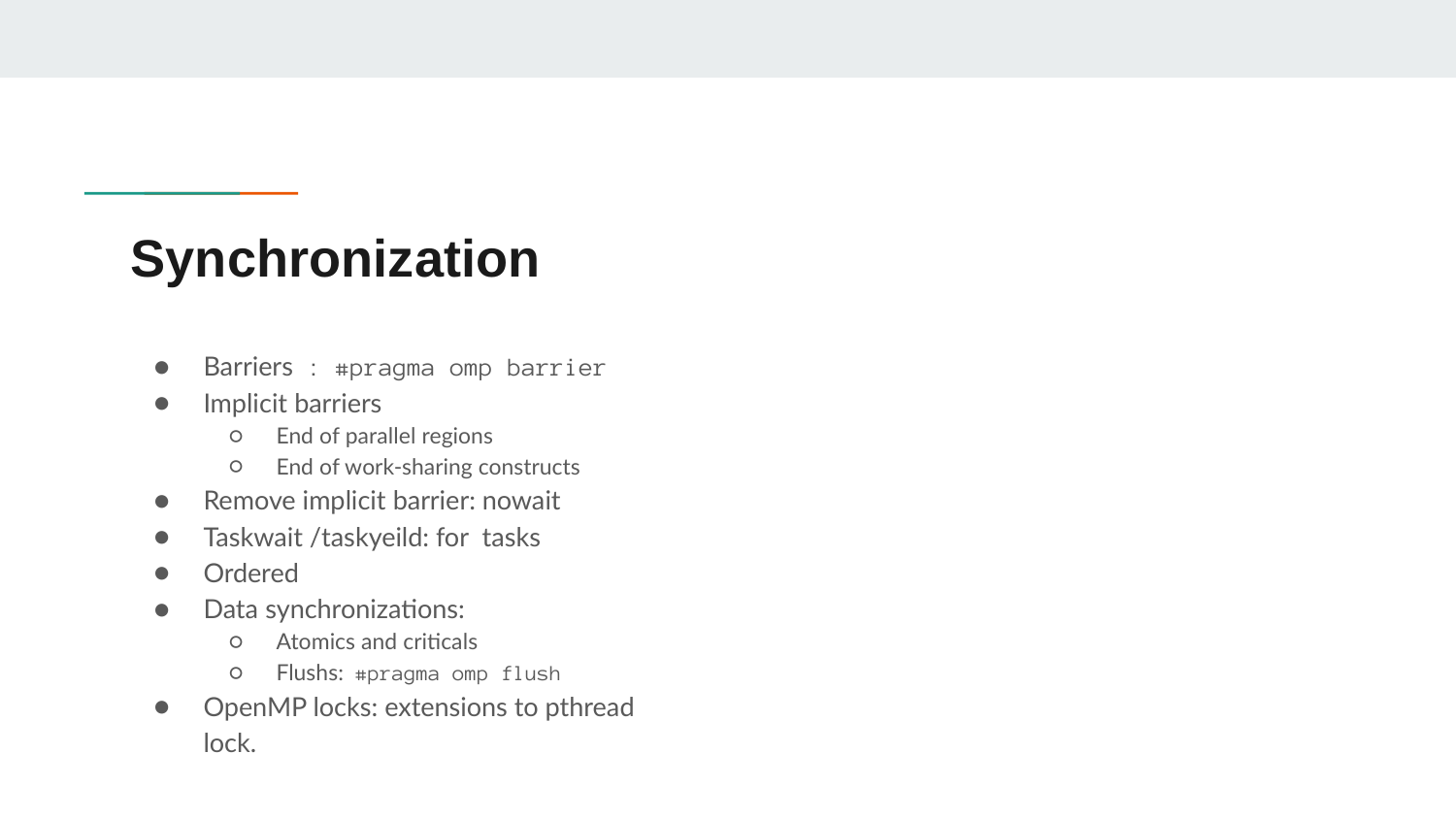

# Synchronization
Barriers : #pragma omp barrier
Implicit barriers
End of parallel regions
End of work-sharing constructs
Remove implicit barrier: nowait
Taskwait /taskyeild: for  tasks
Ordered
Data synchronizations:
Atomics and criticals
Flushs: #pragma omp flush
OpenMP locks: extensions to pthread lock.